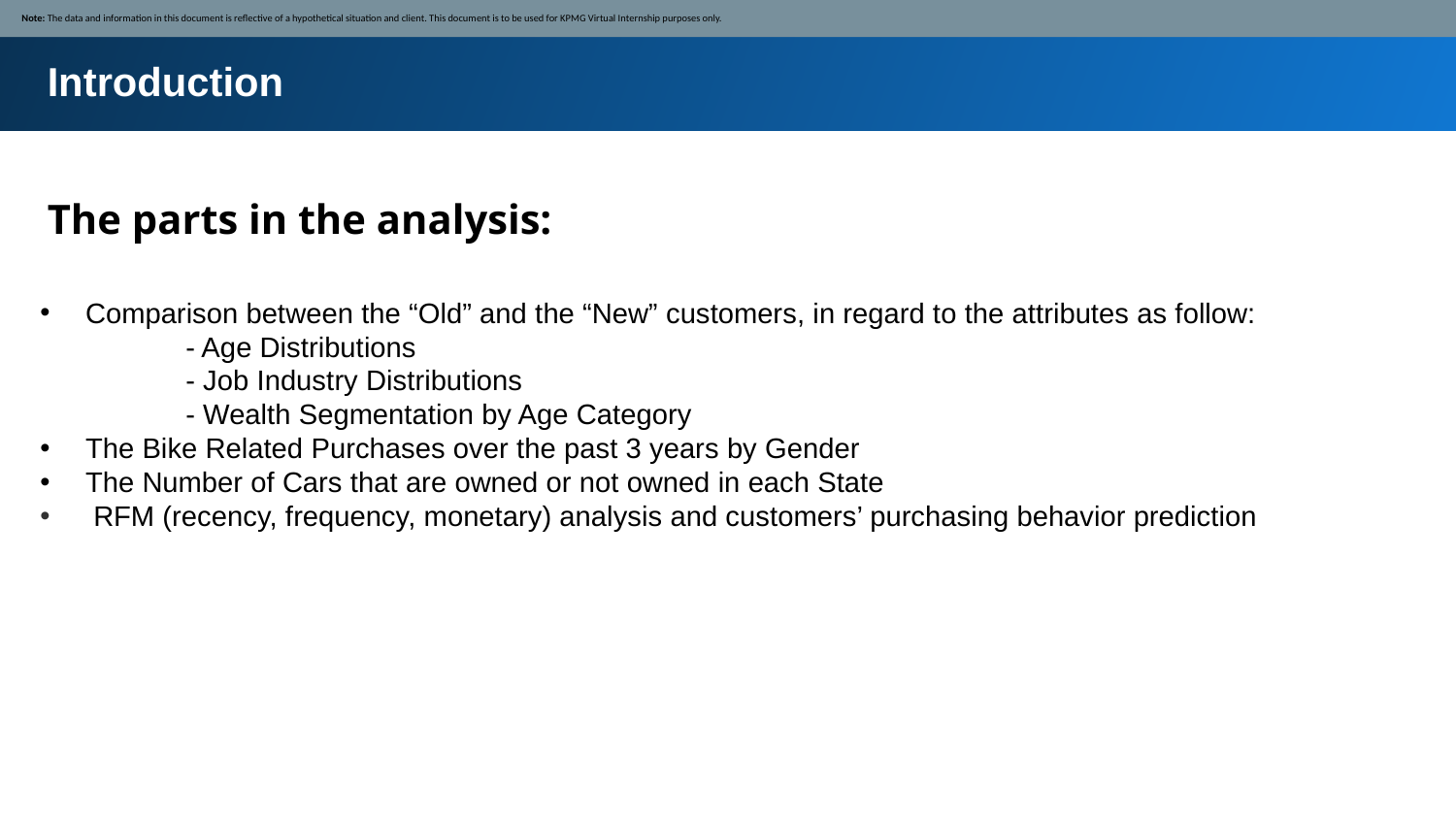

Note: The data and information in this document is reflective of a hypothetical situation and client. This document is to be used for KPMG Virtual Internship purposes only.
Introduction
The parts in the analysis:
Comparison between the “Old” and the “New” customers, in regard to the attributes as follow:
	- Age Distributions
	- Job Industry Distributions
	- Wealth Segmentation by Age Category
The Bike Related Purchases over the past 3 years by Gender
The Number of Cars that are owned or not owned in each State
 RFM (recency, frequency, monetary) analysis and customers’ purchasing behavior prediction